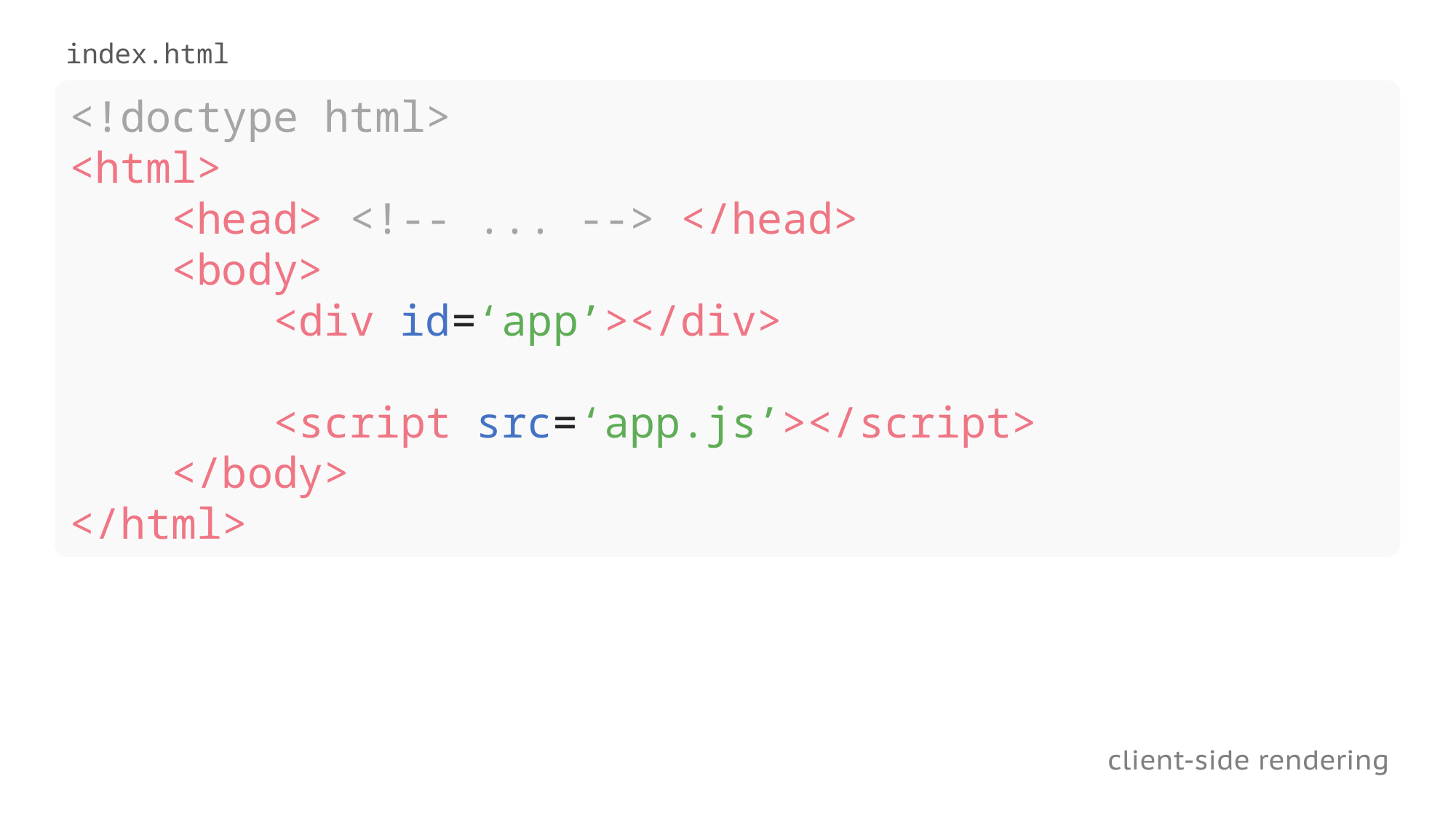

index.html
<!doctype html>
<html>
    <head> <!-- ... --> </head>
    <body>
        <div id=‘app’></div>

        <script src=‘app.js’></script>
    </body>
</html>
client-side rendering